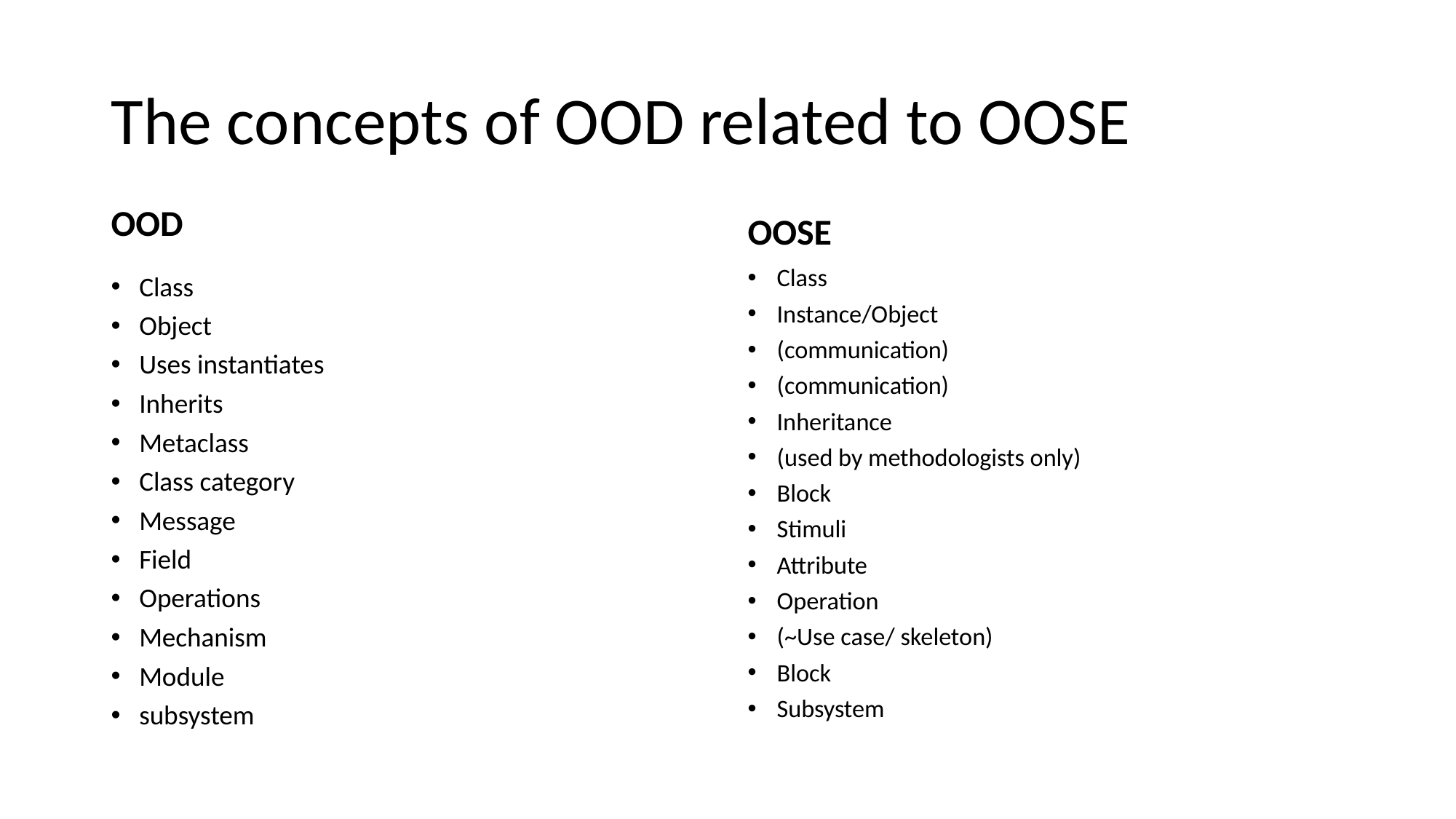

# The concepts of OOD related to OOSE
OOSE
OOD
Class
Instance/Object
(communication)
(communication)
Inheritance
(used by methodologists only)
Block
Stimuli
Attribute
Operation
(~Use case/ skeleton)
Block
Subsystem
Class
Object
Uses instantiates
Inherits
Metaclass
Class category
Message
Field
Operations
Mechanism
Module
subsystem